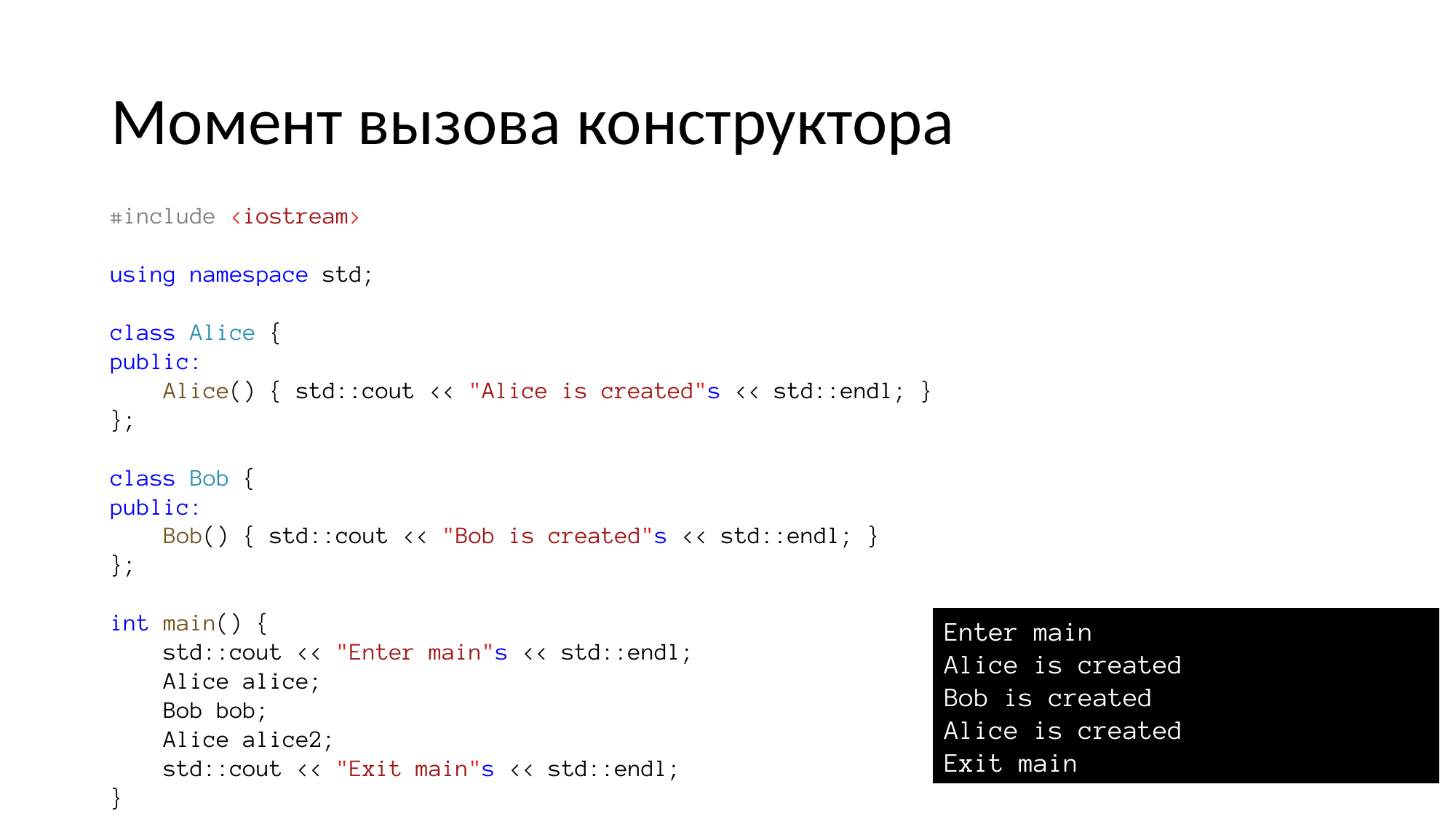

# Момент вызова конструктора
#include <iostream>
using namespace std;
class Alice {
public:
    Alice() { std::cout << "Alice is created"s << std::endl; }
};
class Bob {
public:
    Bob() { std::cout << "Bob is created"s << std::endl; }
};
int main() {
    std::cout << "Enter main"s << std::endl;
    Alice alice;
    Bob bob;
    Alice alice2;
    std::cout << "Exit main"s << std::endl;
}
Enter main
Alice is created
Bob is created
Alice is created
Exit main